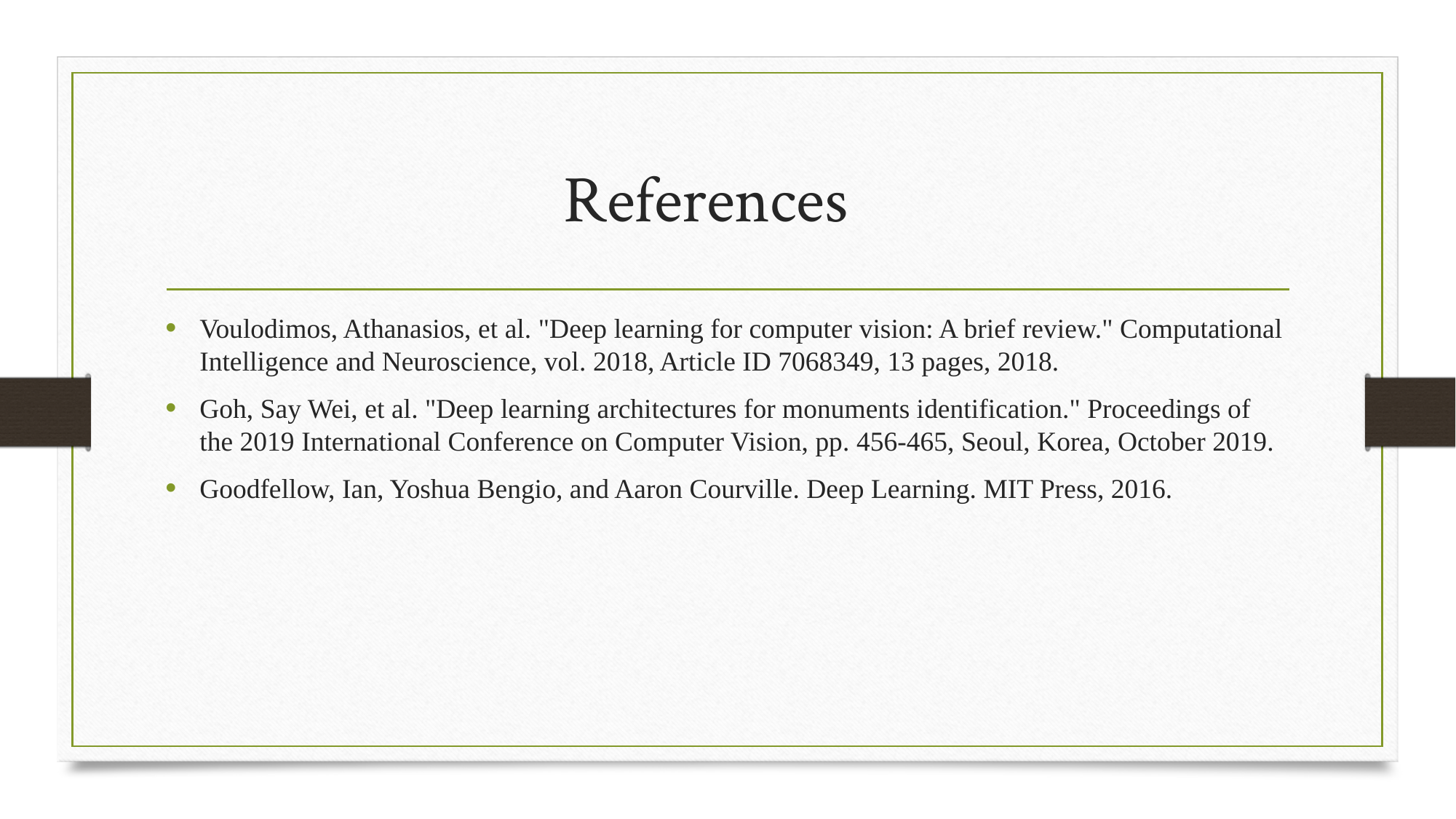

# References
Voulodimos, Athanasios, et al. "Deep learning for computer vision: A brief review." Computational Intelligence and Neuroscience, vol. 2018, Article ID 7068349, 13 pages, 2018.
Goh, Say Wei, et al. "Deep learning architectures for monuments identification." Proceedings of the 2019 International Conference on Computer Vision, pp. 456-465, Seoul, Korea, October 2019.
Goodfellow, Ian, Yoshua Bengio, and Aaron Courville. Deep Learning. MIT Press, 2016.